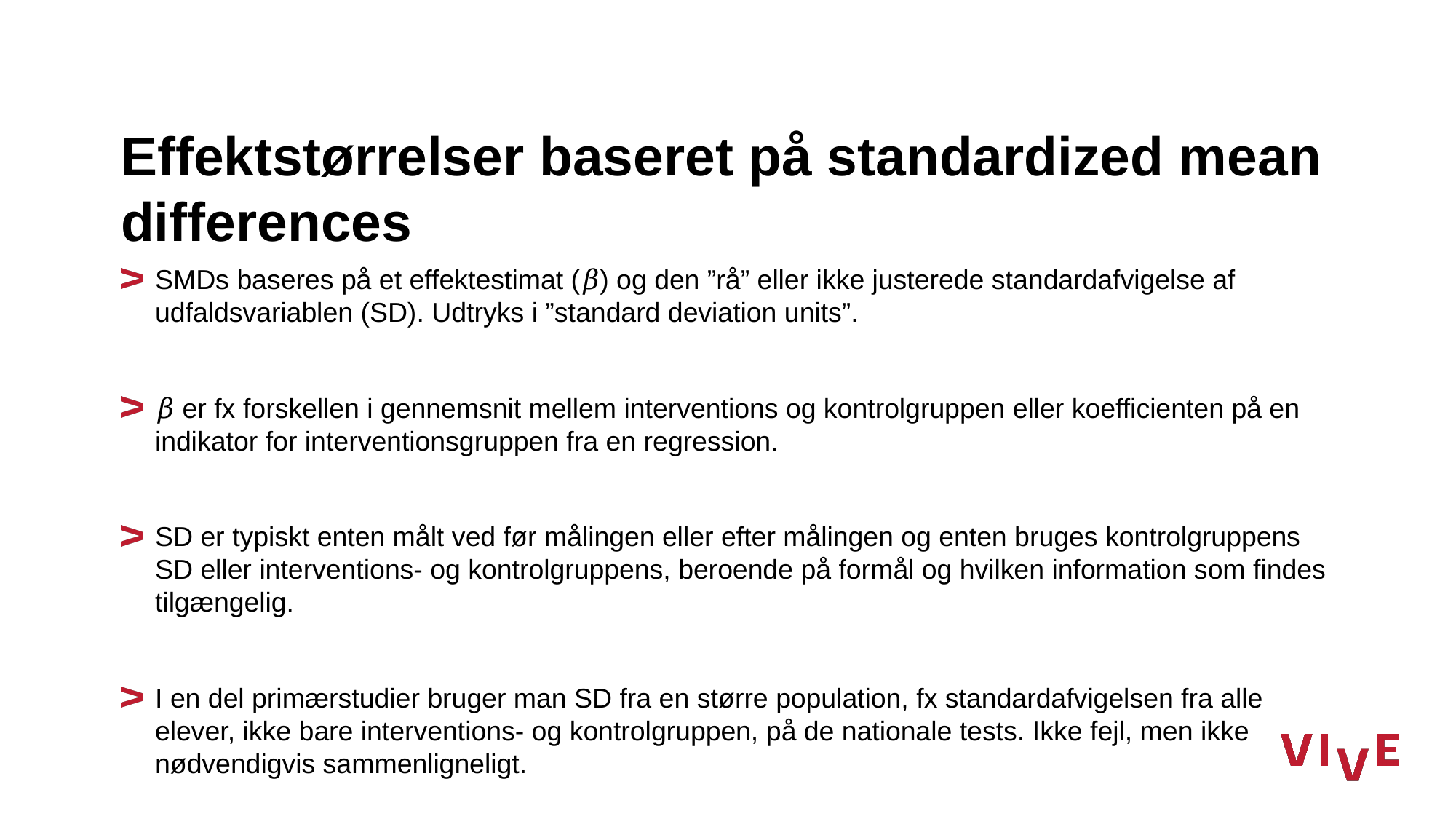

# Effektstørrelser baseret på standardized mean differences
SMDs baseres på et effektestimat (𝛽) og den ”rå” eller ikke justerede standardafvigelse af udfaldsvariablen (SD). Udtryks i ”standard deviation units”.

𝛽 er fx forskellen i gennemsnit mellem interventions og kontrolgruppen eller koefficienten på en indikator for interventionsgruppen fra en regression.

SD er typiskt enten målt ved før målingen eller efter målingen og enten bruges kontrolgruppens SD eller interventions- og kontrolgruppens, beroende på formål og hvilken information som findes tilgængelig.

I en del primærstudier bruger man SD fra en større population, fx standardafvigelsen fra alle elever, ikke bare interventions- og kontrolgruppen, på de nationale tests. Ikke fejl, men ikke nødvendigvis sammenligneligt.